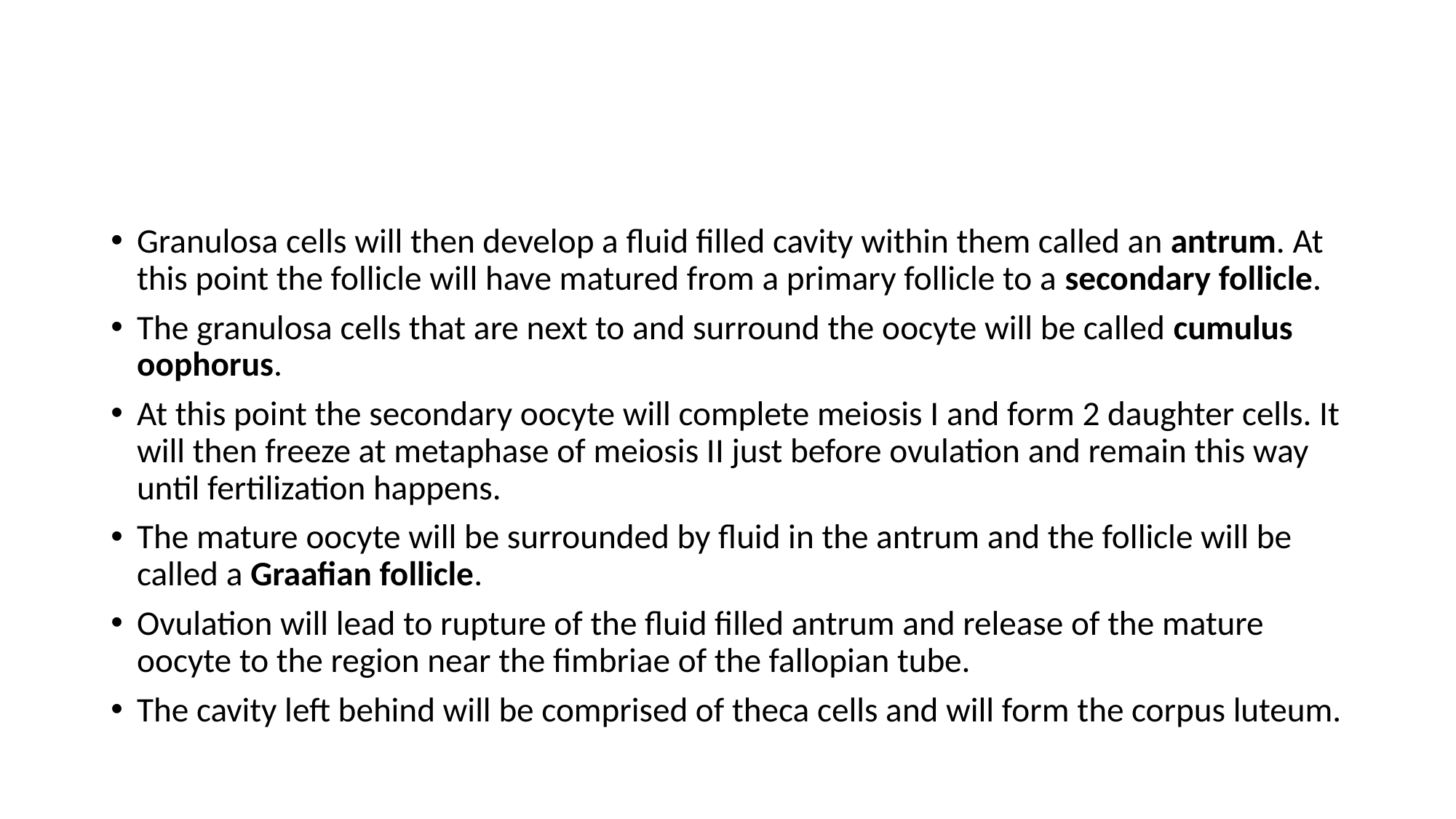

Granulosa cells will then develop a fluid filled cavity within them called an antrum. At this point the follicle will have matured from a primary follicle to a secondary follicle.
The granulosa cells that are next to and surround the oocyte will be called cumulus oophorus.
At this point the secondary oocyte will complete meiosis I and form 2 daughter cells. It will then freeze at metaphase of meiosis II just before ovulation and remain this way until fertilization happens.
The mature oocyte will be surrounded by fluid in the antrum and the follicle will be called a Graafian follicle.
Ovulation will lead to rupture of the fluid filled antrum and release of the mature oocyte to the region near the fimbriae of the fallopian tube.
The cavity left behind will be comprised of theca cells and will form the corpus luteum.